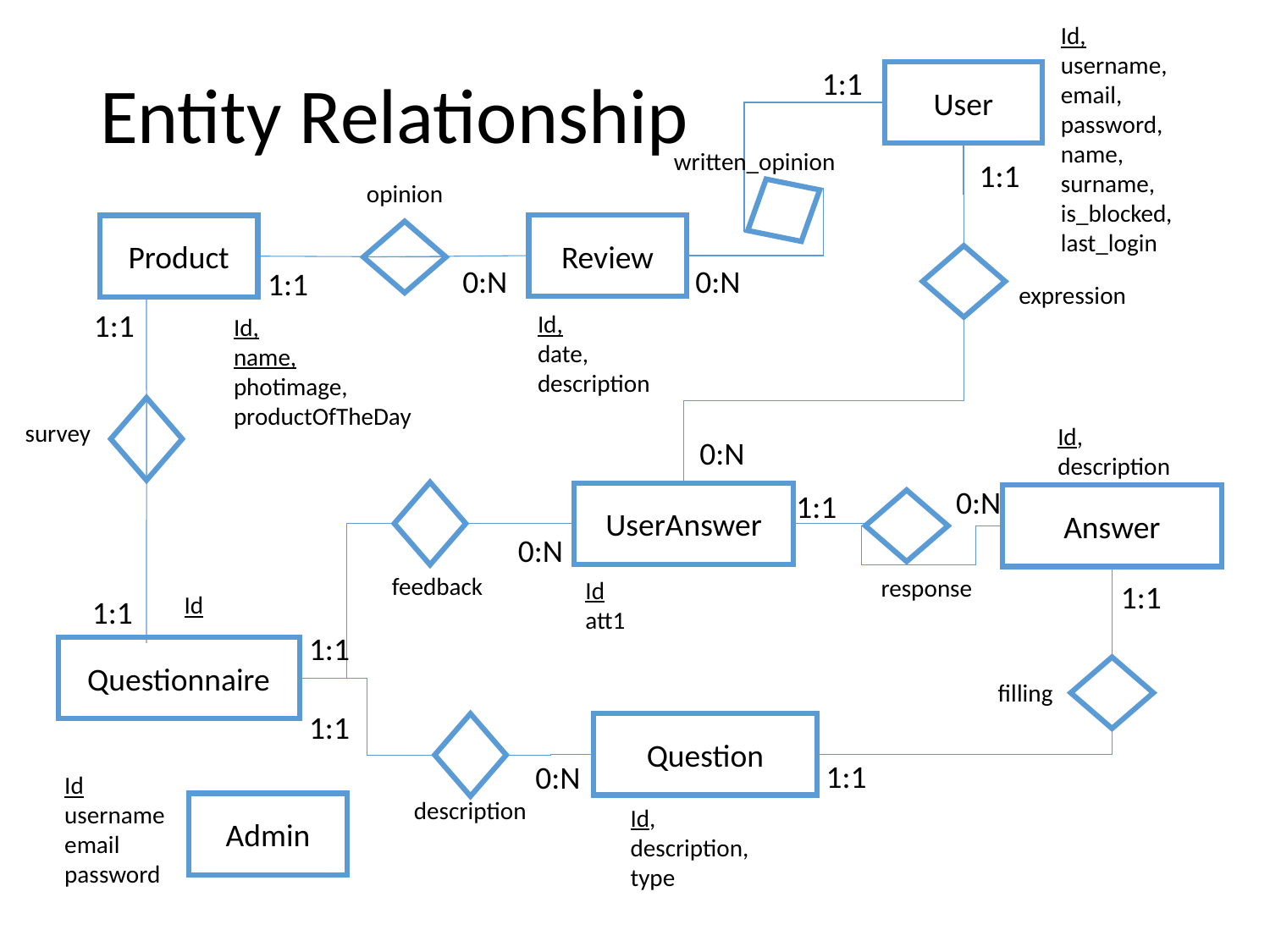

Id,
username,
email,
password,
name,
surname,
is_blocked,
last_login
# Entity Relationship
1:1
User
written_opinion
1:1
opinion

Review
Product

0:N
0:N
1:1
expression
1:1
Id,
date,
description
Id,
name,
photimage,
productOfTheDay

survey
Id,
description
0:N
0:N
1:1
UserAnswer
Answer

0:N
feedback
response
Id
att1
1:1
Id
1:1
1:1
Questionnaire

filling
1:1
Question

1:1
0:N
Id
username
email
password
description
Admin
Id,
description,
type